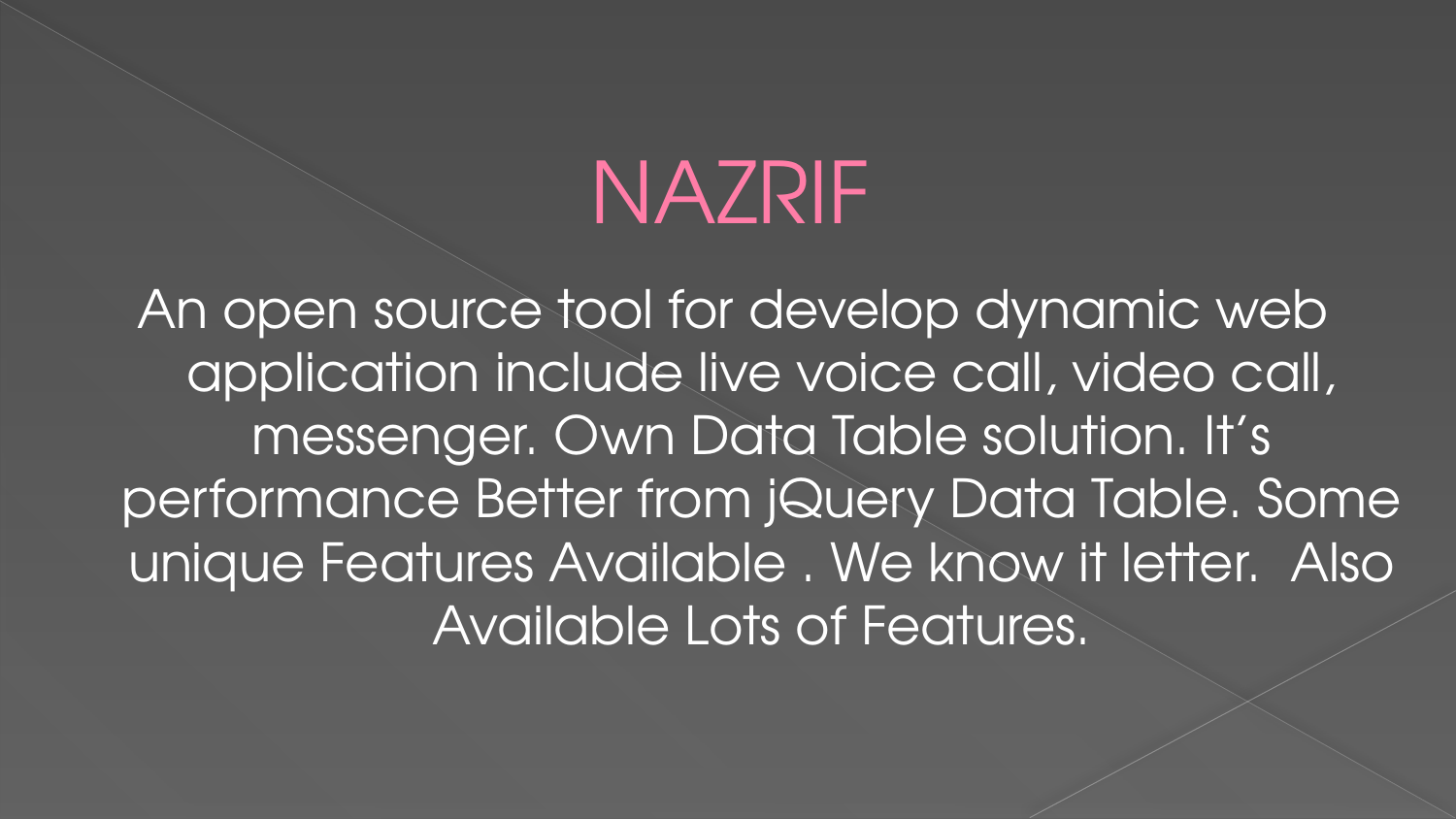

# NAZRIF
An open source tool for develop dynamic web application include live voice call, video call, messenger. Own Data Table solution. It’s performance Better from jQuery Data Table. Some unique Features Available . We know it letter.  Also Available Lots of Features.